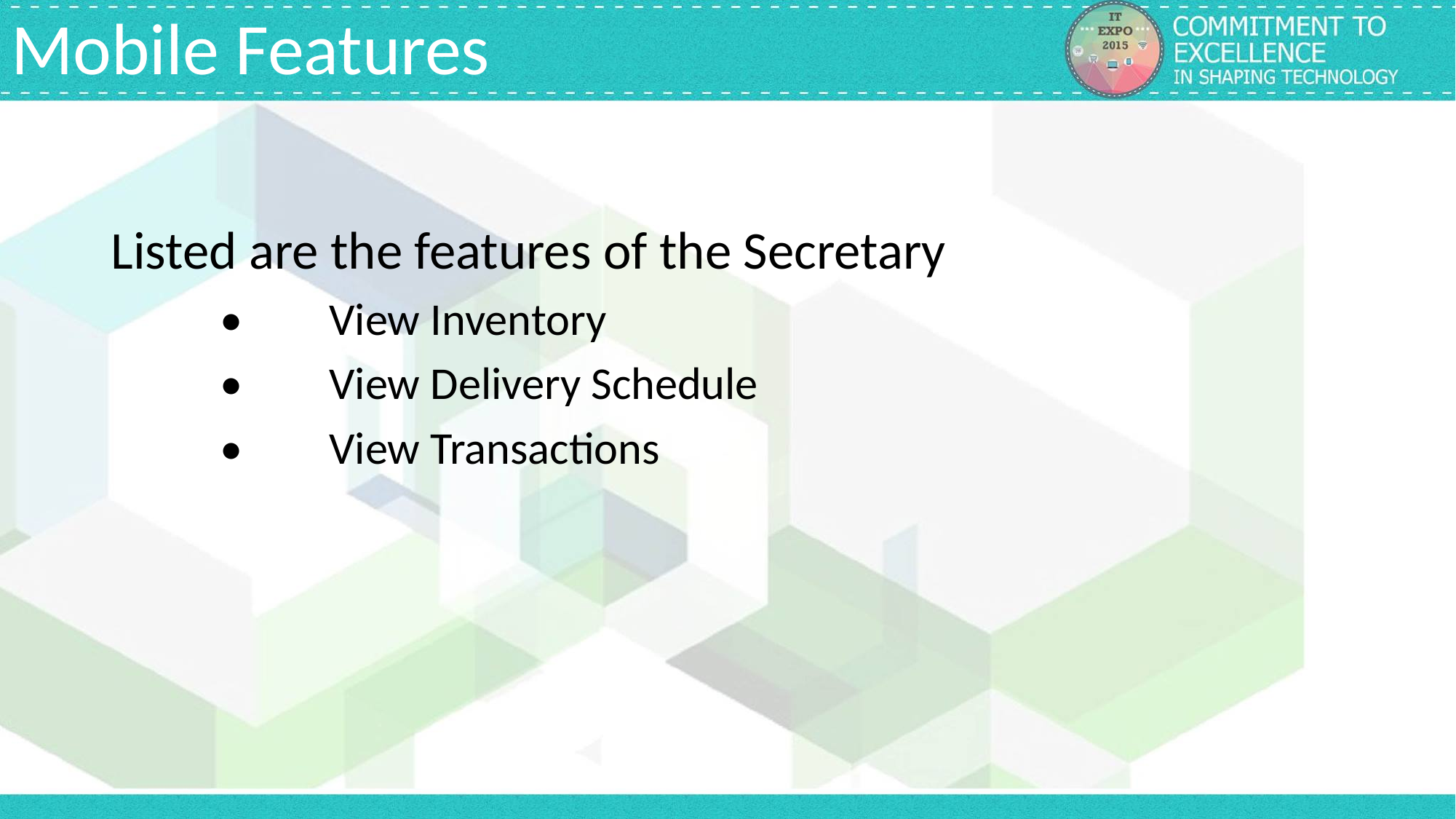

# Mobile Features
Listed are the features of the Secretary
	•	View Inventory
	•	View Delivery Schedule
	•	View Transactions